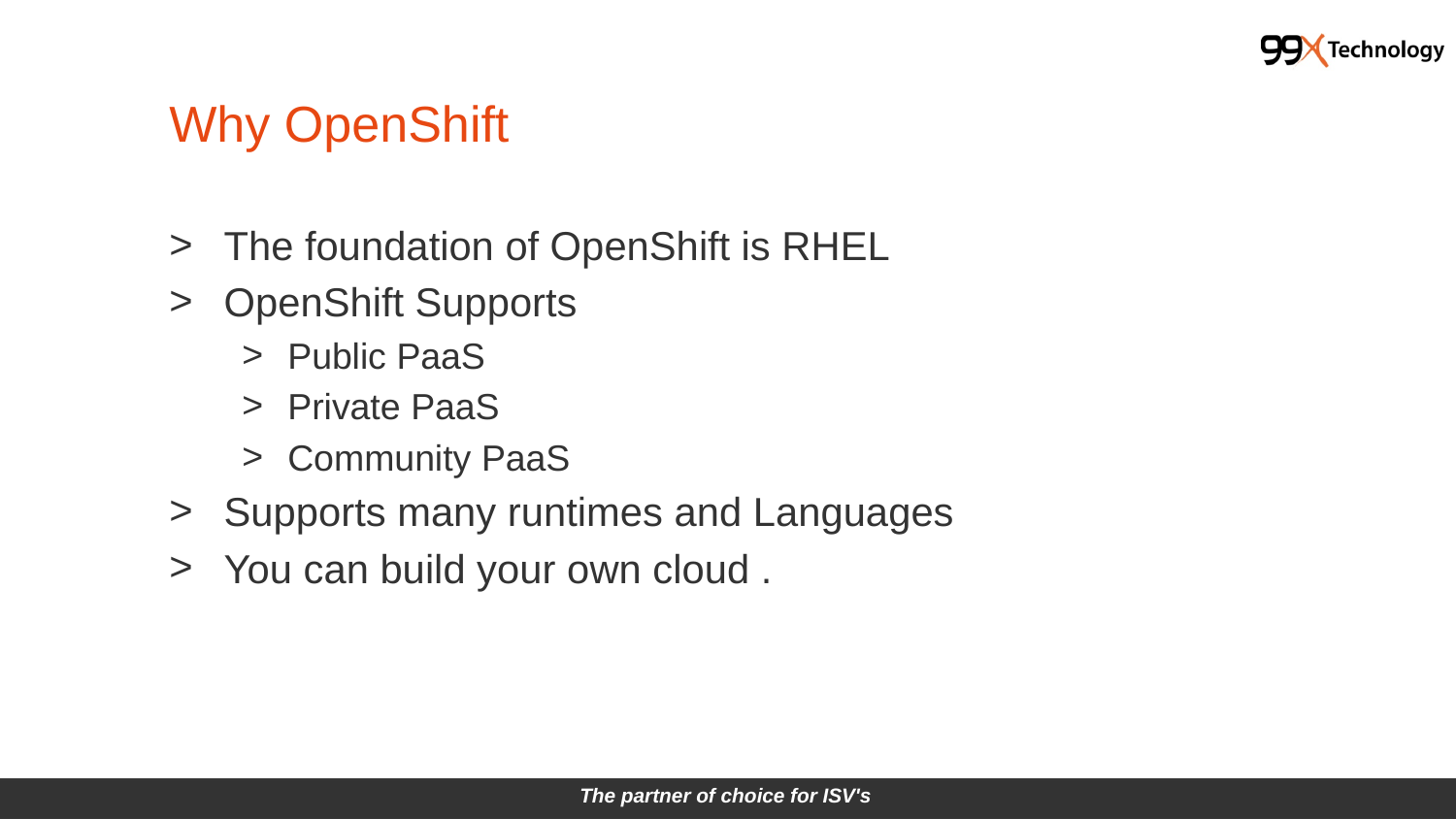

# Why OpenShift
The foundation of OpenShift is RHEL
OpenShift Supports
Public PaaS
Private PaaS
Community PaaS
Supports many runtimes and Languages
You can build your own cloud .
The partner of choice for ISV's